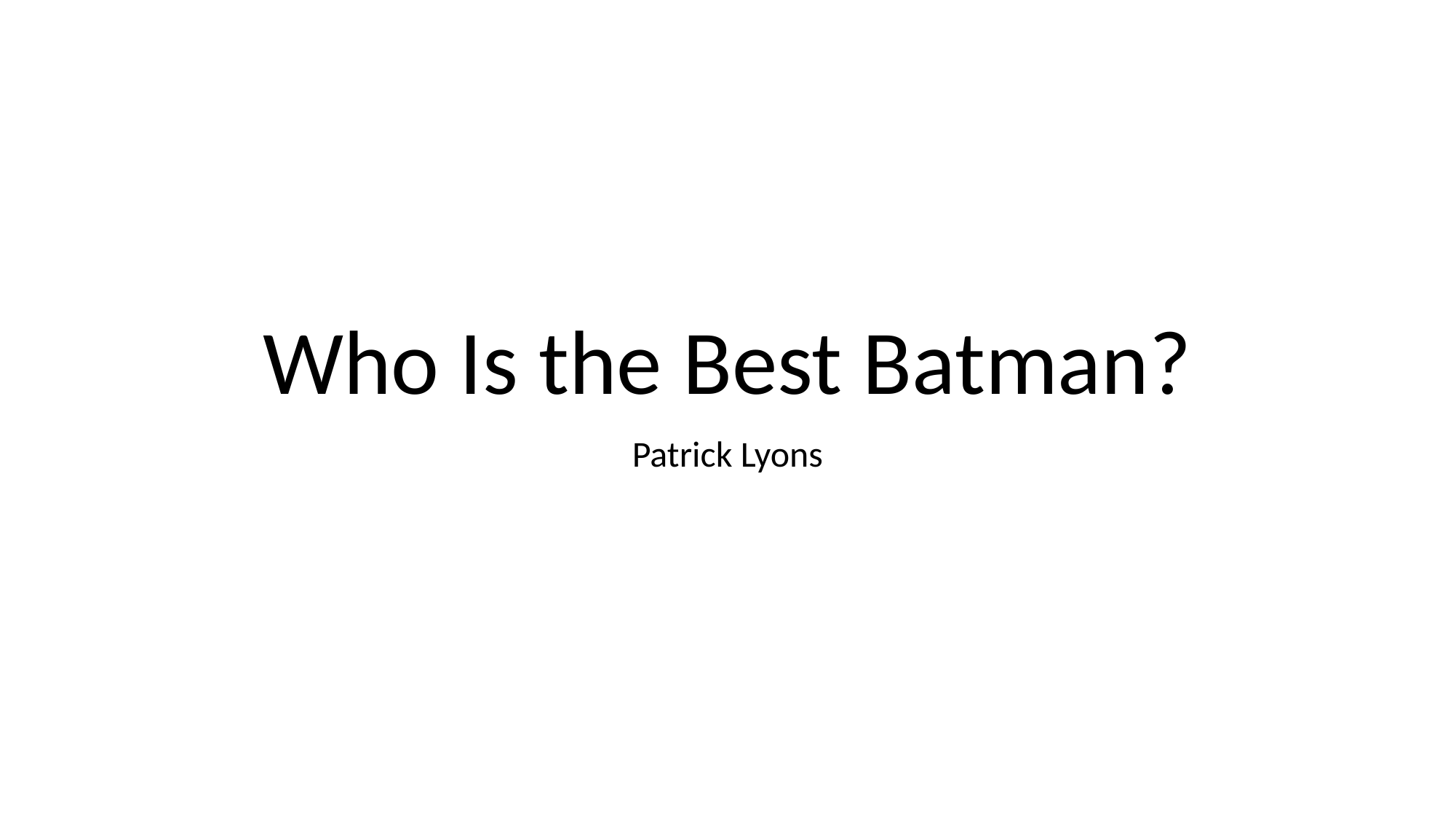

# Who Is the Best Batman?
Patrick Lyons